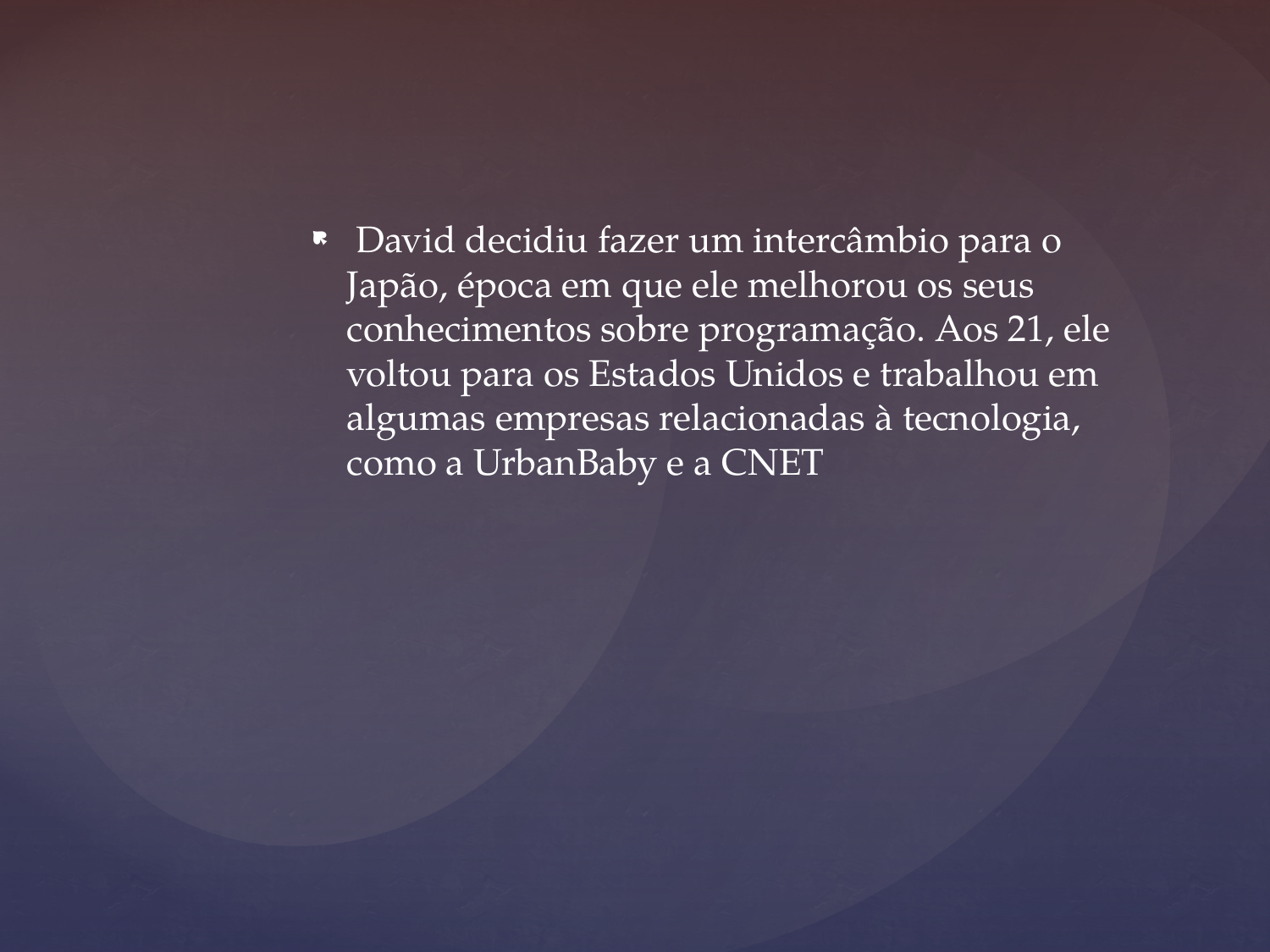

David decidiu fazer um intercâmbio para o Japão, época em que ele melhorou os seus conhecimentos sobre programação. Aos 21, ele voltou para os Estados Unidos e trabalhou em algumas empresas relacionadas à tecnologia, como a UrbanBaby e a CNET